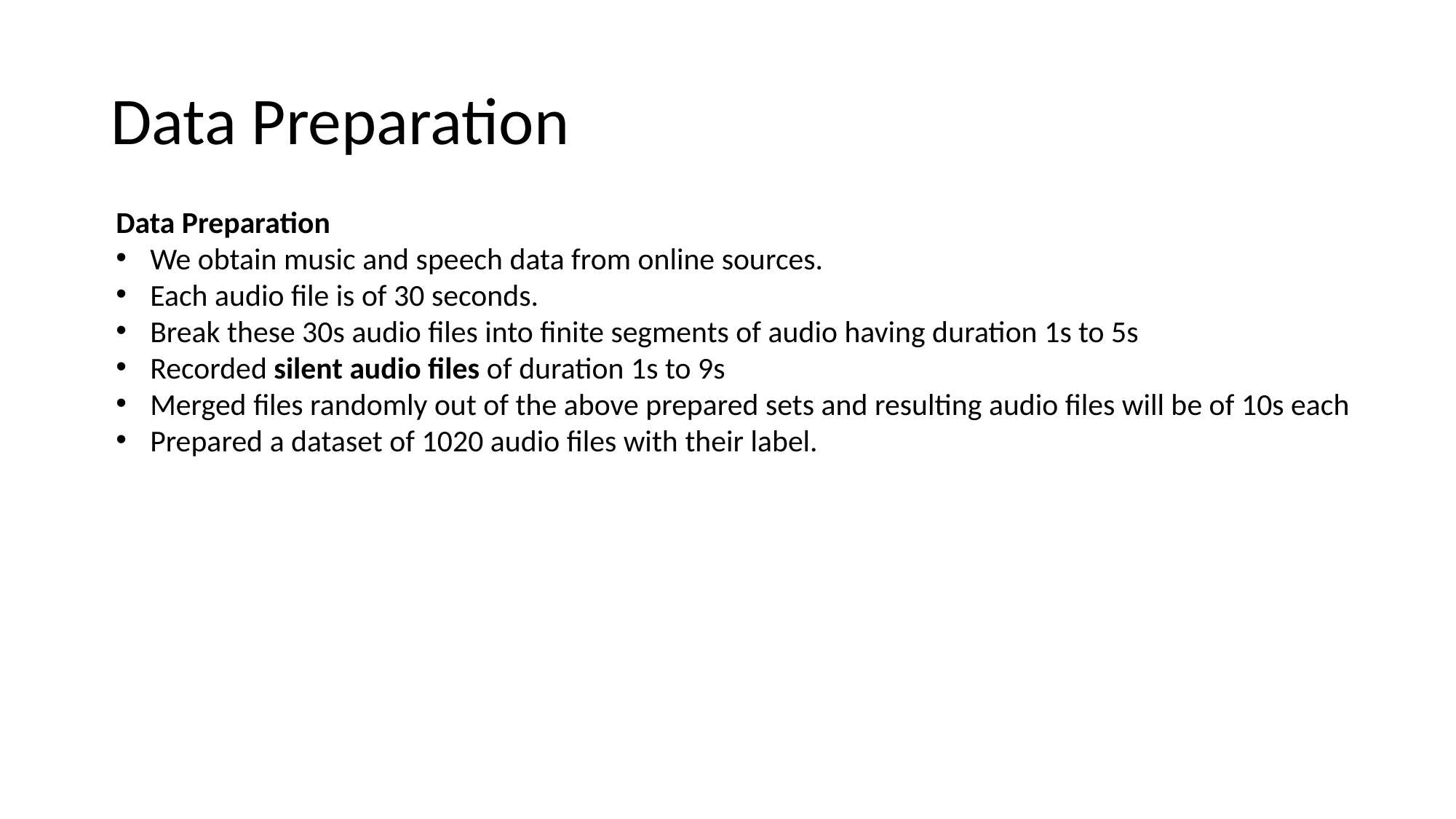

# Data Preparation
Data Preparation
We obtain music and speech data from online sources.
Each audio file is of 30 seconds.
Break these 30s audio files into finite segments of audio having duration 1s to 5s
Recorded silent audio files of duration 1s to 9s
Merged files randomly out of the above prepared sets and resulting audio files will be of 10s each
Prepared a dataset of 1020 audio files with their label.